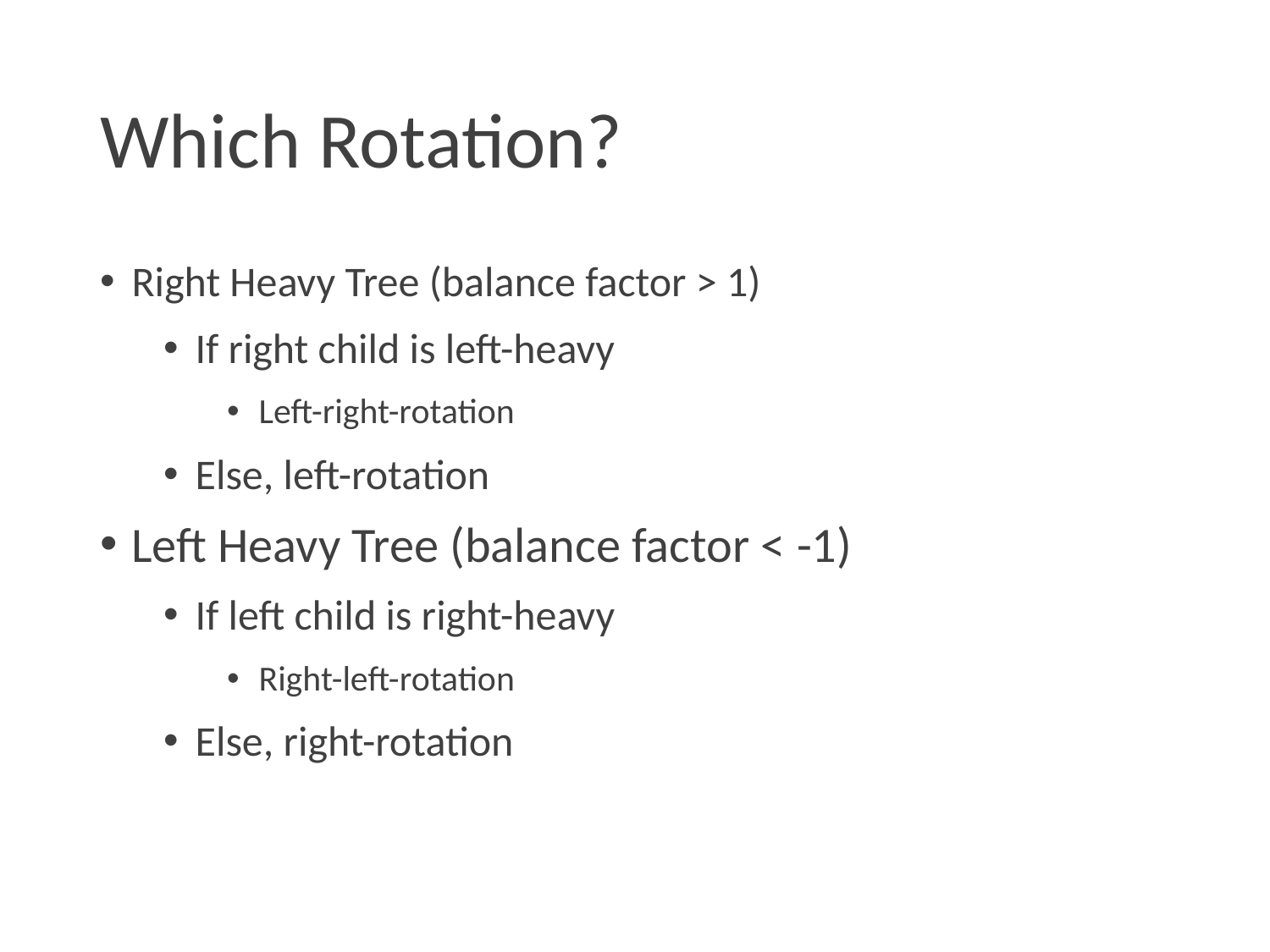

# Which Rotation?
Right Heavy Tree (balance factor > 1)
If right child is left-heavy
Left-right-rotation
Else, left-rotation
Left Heavy Tree (balance factor < -1)
If left child is right-heavy
Right-left-rotation
Else, right-rotation